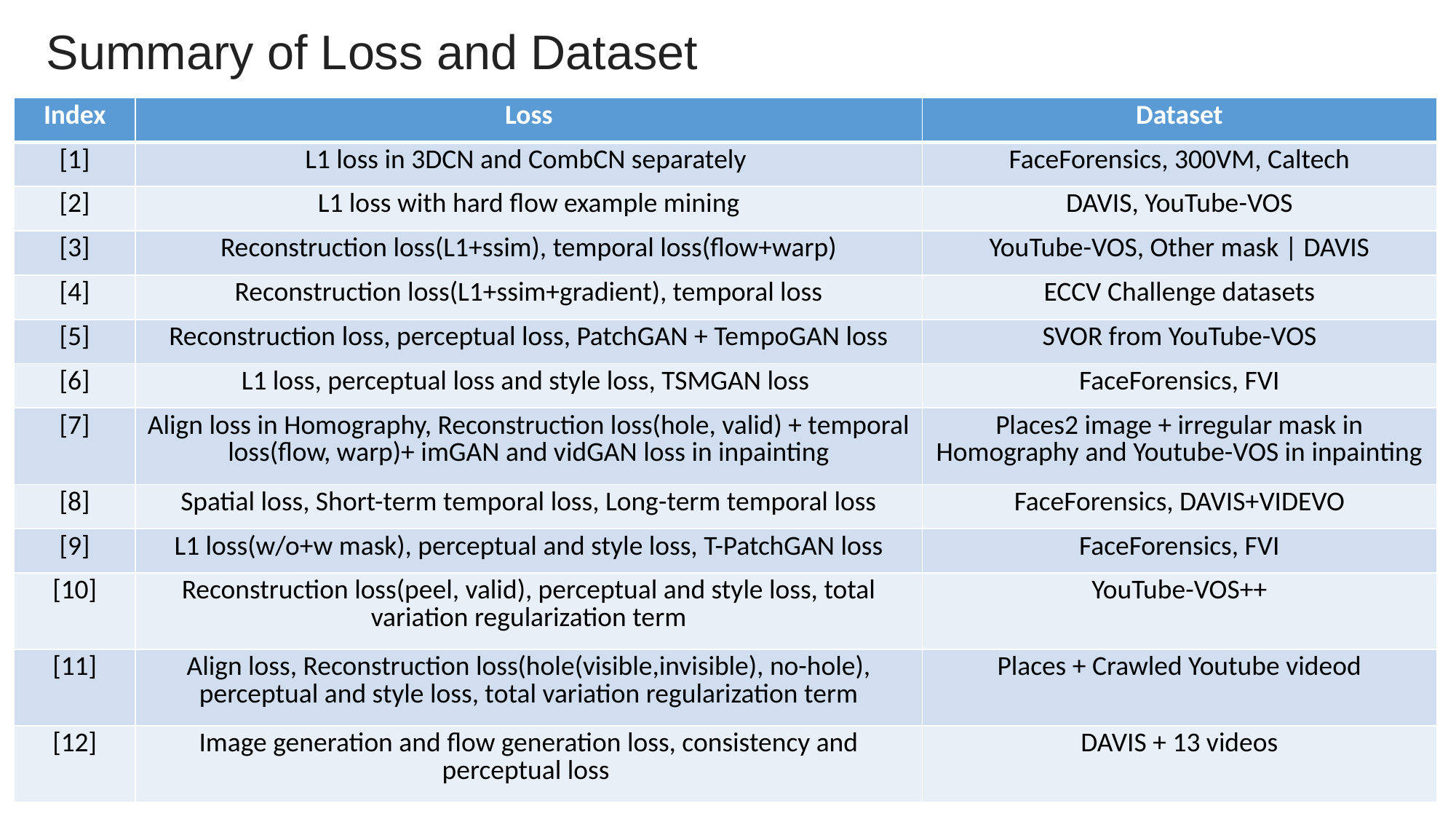

Summary of Loss and Dataset
| Index | Loss | Dataset |
| --- | --- | --- |
| [1] | L1 loss in 3DCN and CombCN separately | FaceForensics, 300VM, Caltech |
| [2] | L1 loss with hard flow example mining | DAVIS, YouTube-VOS |
| [3] | Reconstruction loss(L1+ssim), temporal loss(flow+warp) | YouTube-VOS, Other mask | DAVIS |
| [4] | Reconstruction loss(L1+ssim+gradient), temporal loss | ECCV Challenge datasets |
| [5] | Reconstruction loss, perceptual loss, PatchGAN + TempoGAN loss | SVOR from YouTube-VOS |
| [6] | L1 loss, perceptual loss and style loss, TSMGAN loss | FaceForensics, FVI |
| [7] | Align loss in Homography, Reconstruction loss(hole, valid) + temporal loss(flow, warp)+ imGAN and vidGAN loss in inpainting | Places2 image + irregular mask in Homography and Youtube-VOS in inpainting |
| [8] | Spatial loss, Short-term temporal loss, Long-term temporal loss | FaceForensics, DAVIS+VIDEVO |
| [9] | L1 loss(w/o+w mask), perceptual and style loss, T-PatchGAN loss | FaceForensics, FVI |
| [10] | Reconstruction loss(peel, valid), perceptual and style loss, total variation regularization term | YouTube-VOS++ |
| [11] | Align loss, Reconstruction loss(hole(visible,invisible), no-hole), perceptual and style loss, total variation regularization term | Places + Crawled Youtube videod |
| [12] | Image generation and flow generation loss, consistency and perceptual loss | DAVIS + 13 videos |